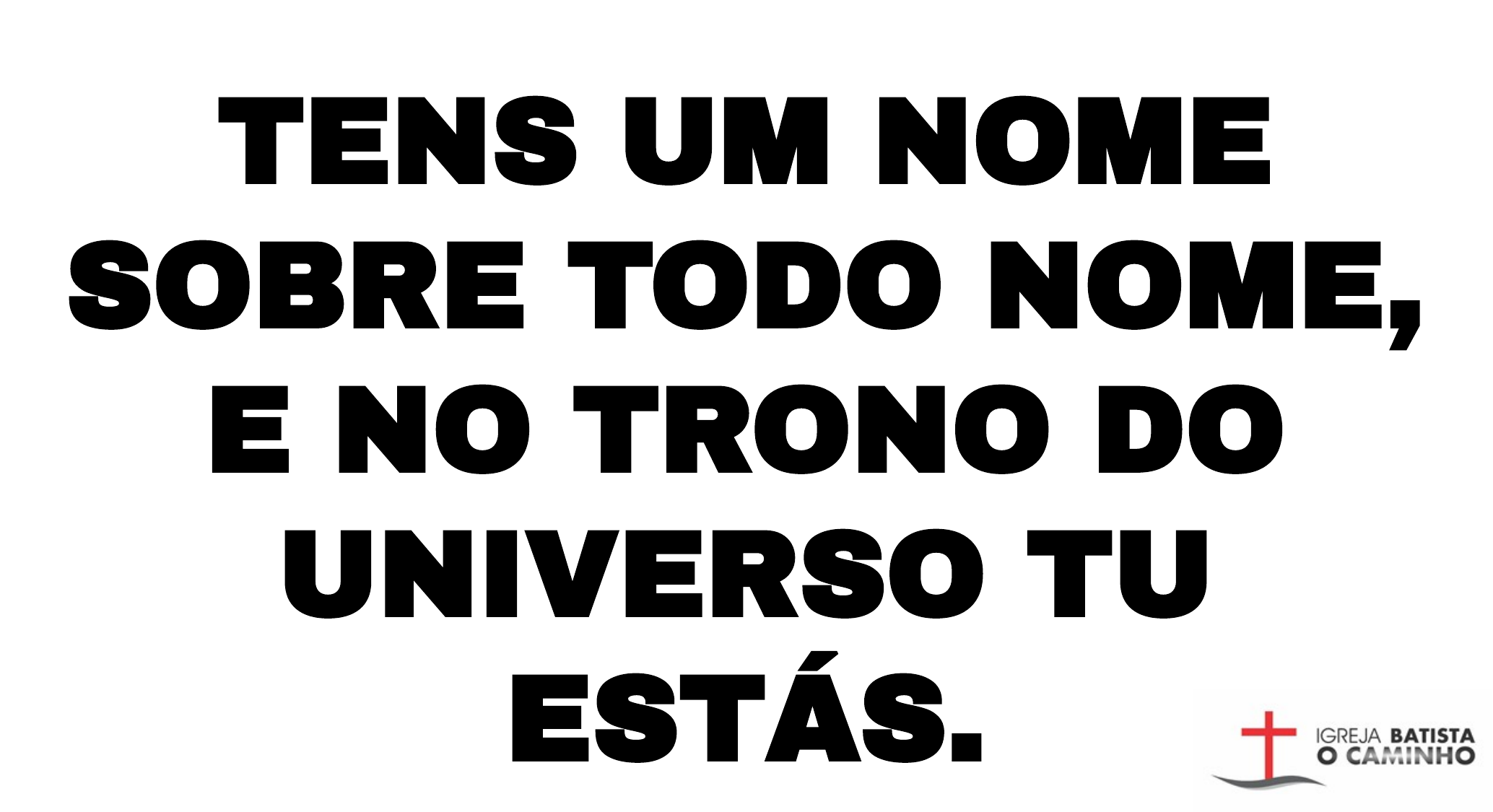

TENS UM NOME SOBRE TODO NOME, E NO TRONO DO UNIVERSO TU ESTÁS.